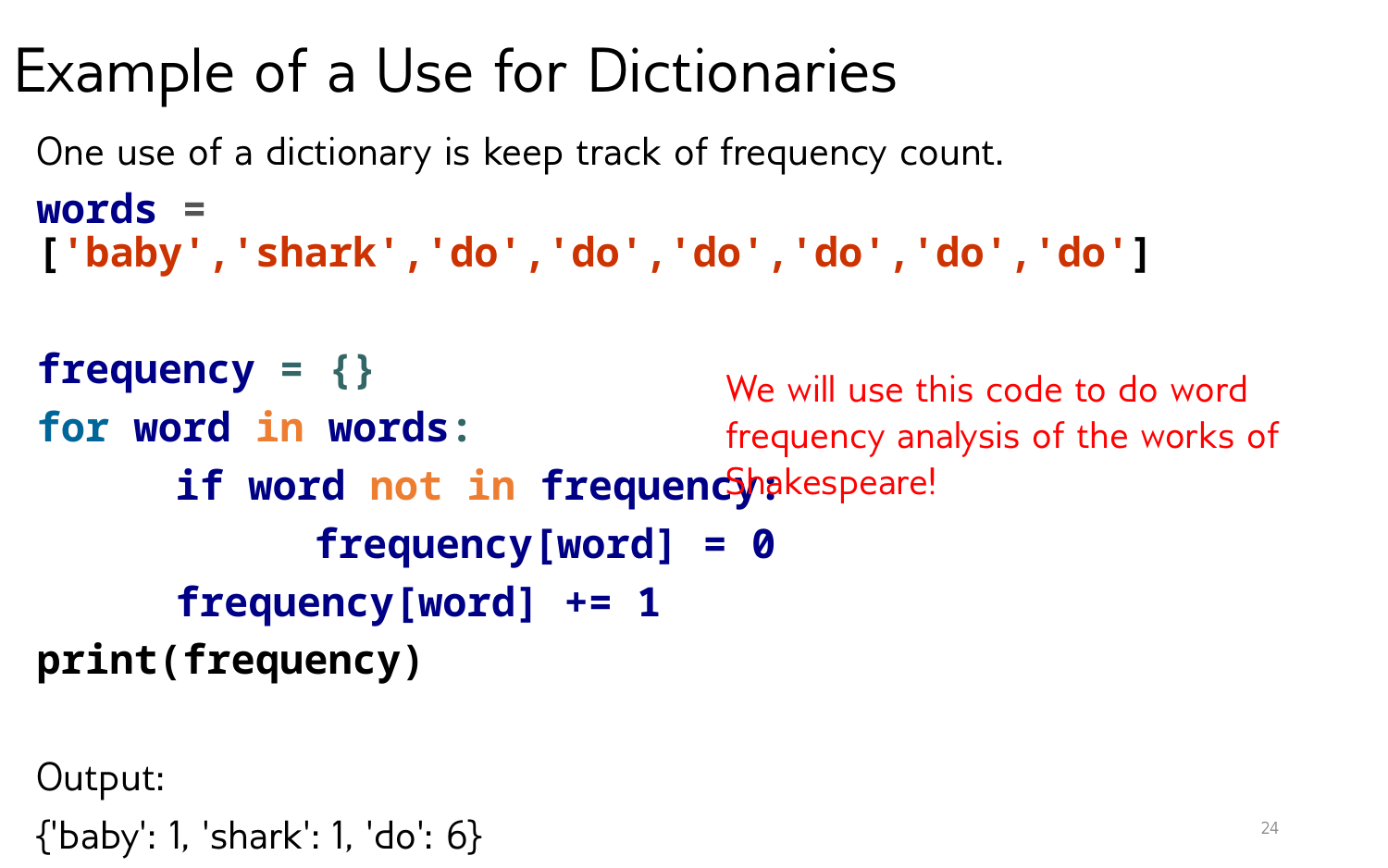

# Example of a Use for Dictionaries
One use of a dictionary is keep track of frequency count.
words = ['baby','shark','do','do','do','do','do','do']

frequency = {}
for word in words:
	if word not in frequency:
		frequency[word] = 0
	frequency[word] += 1
print(frequency)

Output:
{'baby': 1, 'shark': 1, 'do': 6}
We will use this code to do word
frequency analysis of the works of
Shakespeare!
24